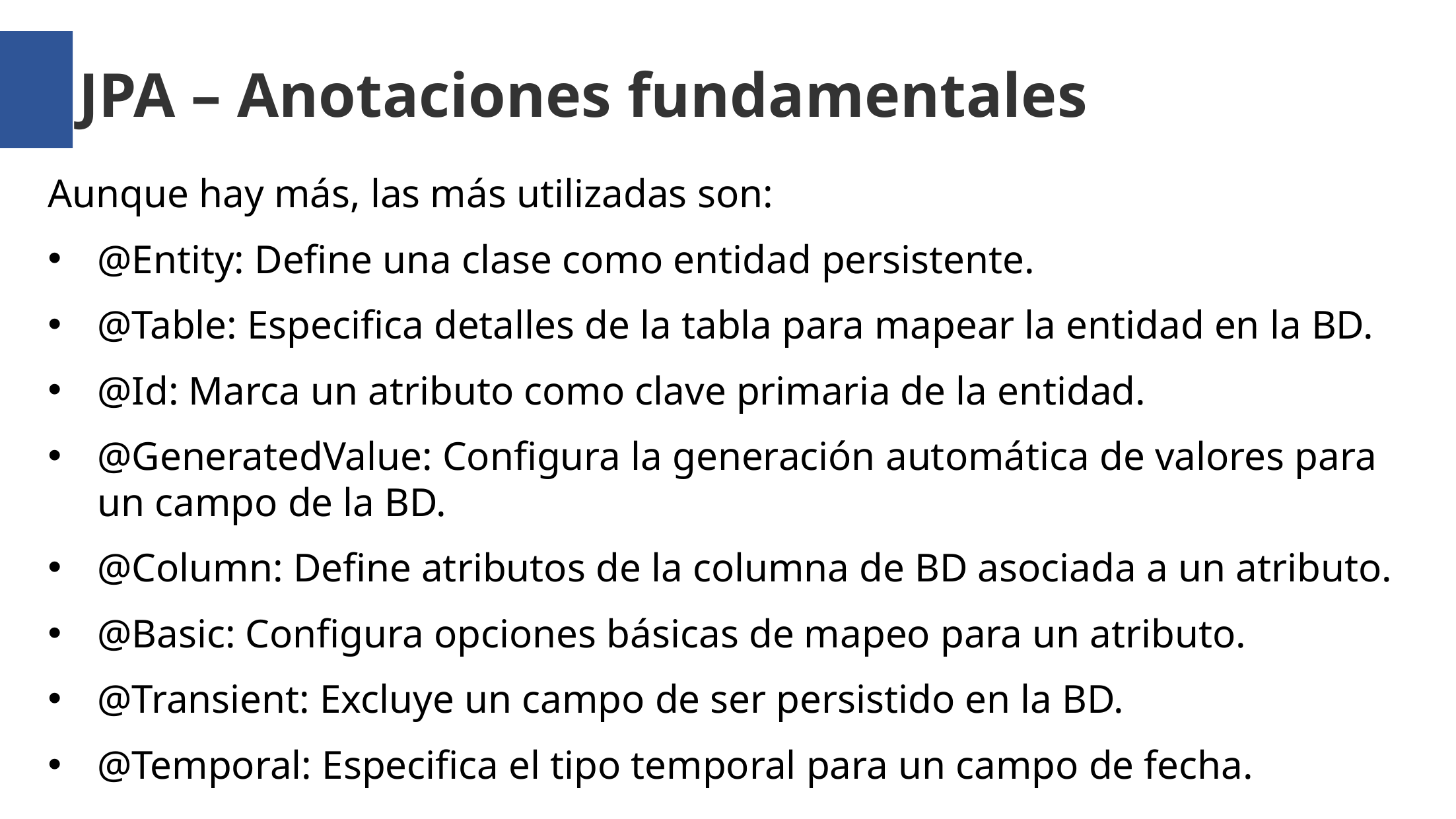

JPA – Anotaciones fundamentales
Aunque hay más, las más utilizadas son:
@Entity: Define una clase como entidad persistente.
@Table: Especifica detalles de la tabla para mapear la entidad en la BD.
@Id: Marca un atributo como clave primaria de la entidad.
@GeneratedValue: Configura la generación automática de valores para un campo de la BD.
@Column: Define atributos de la columna de BD asociada a un atributo.
@Basic: Configura opciones básicas de mapeo para un atributo.
@Transient: Excluye un campo de ser persistido en la BD.
@Temporal: Especifica el tipo temporal para un campo de fecha.